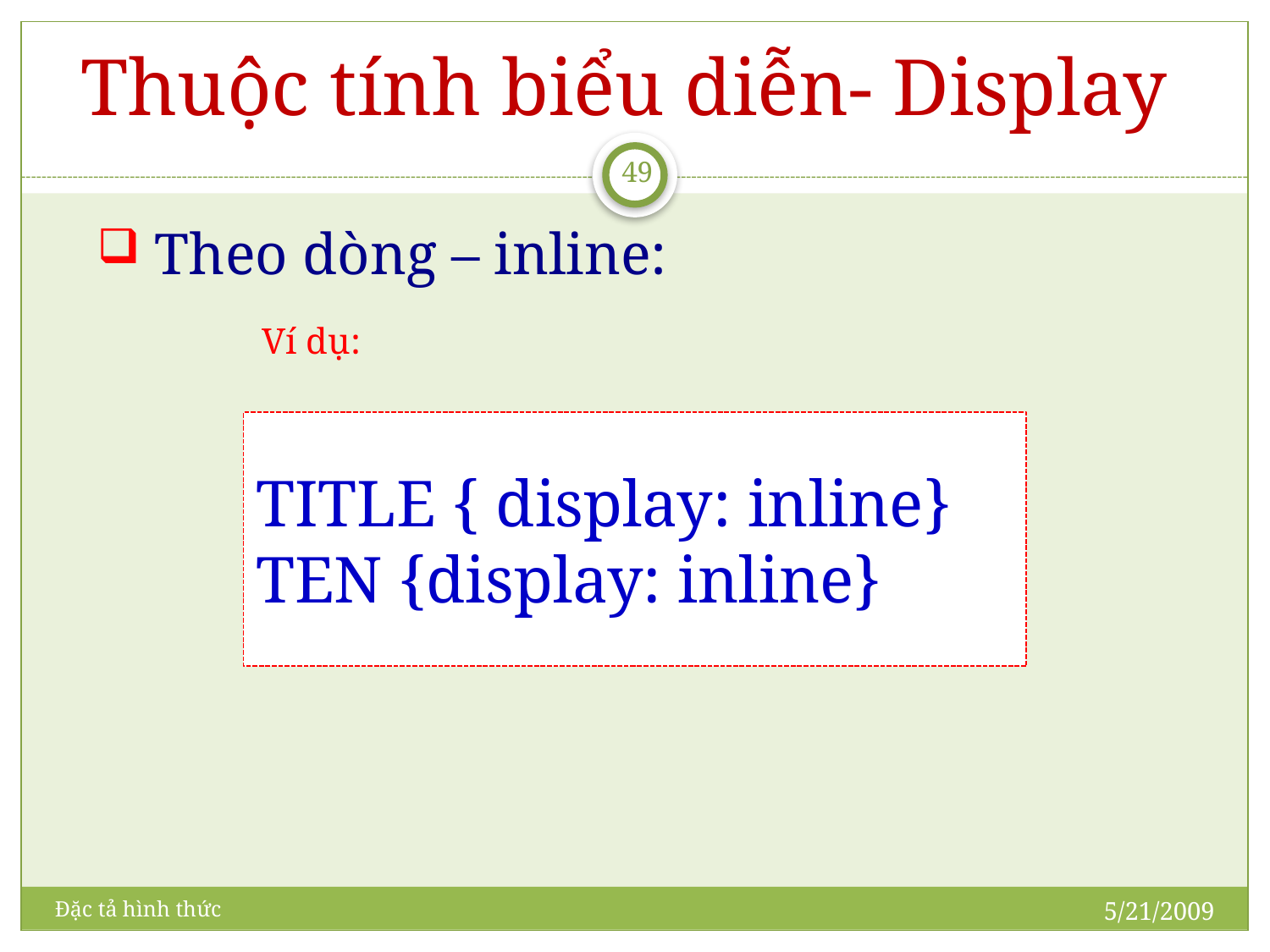

# Thuộc tính biểu diễn- Display
49
 Theo dòng – inline:
		Ví dụ:

TITLE { display: inline}
TEN {display: inline}
5/21/2009
Đặc tả hình thức